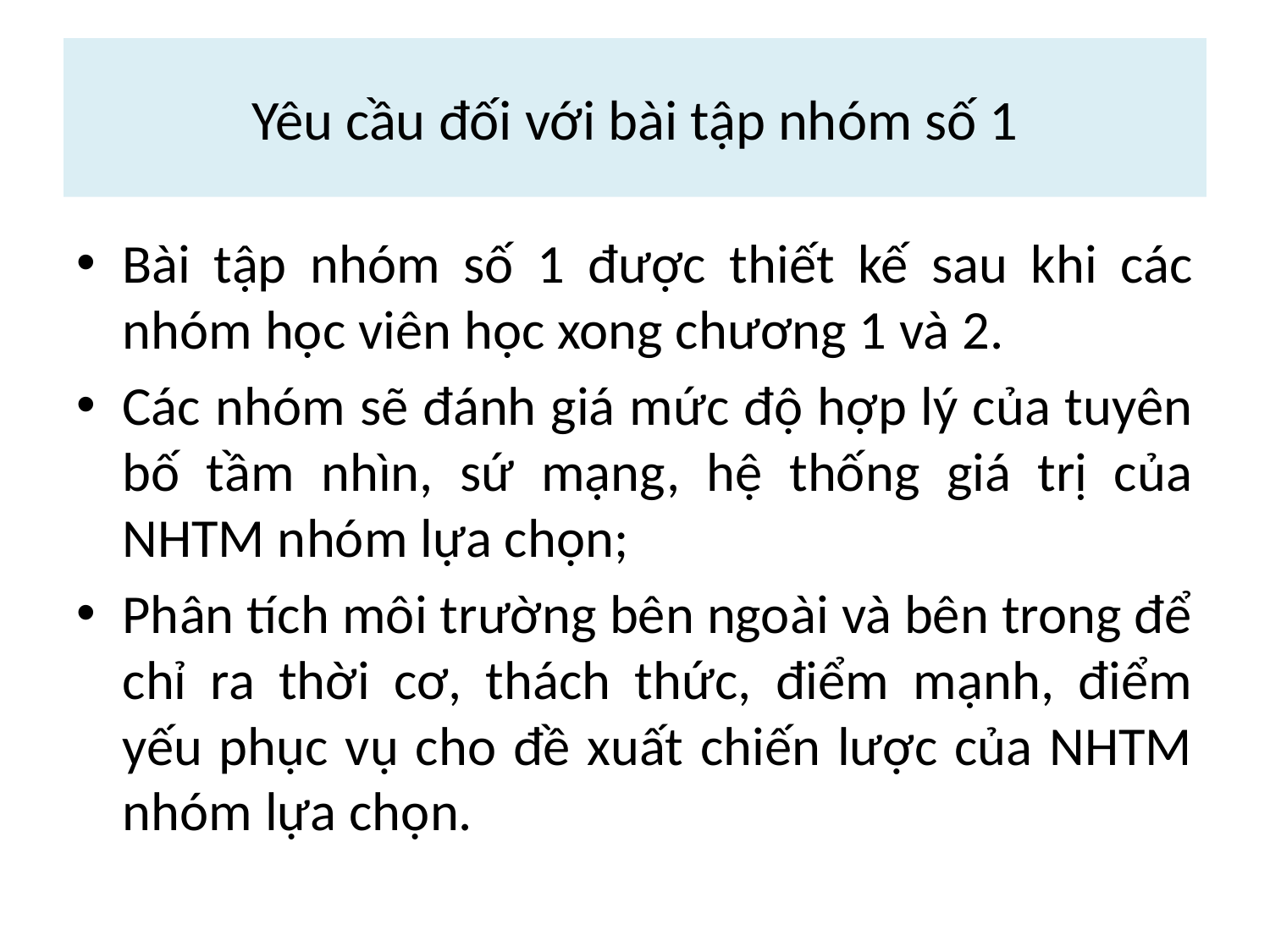

# Yêu cầu đối với bài tập nhóm số 1
Bài tập nhóm số 1 được thiết kế sau khi các nhóm học viên học xong chương 1 và 2.
Các nhóm sẽ đánh giá mức độ hợp lý của tuyên bố tầm nhìn, sứ mạng, hệ thống giá trị của NHTM nhóm lựa chọn;
Phân tích môi trường bên ngoài và bên trong để chỉ ra thời cơ, thách thức, điểm mạnh, điểm yếu phục vụ cho đề xuất chiến lược của NHTM nhóm lựa chọn.